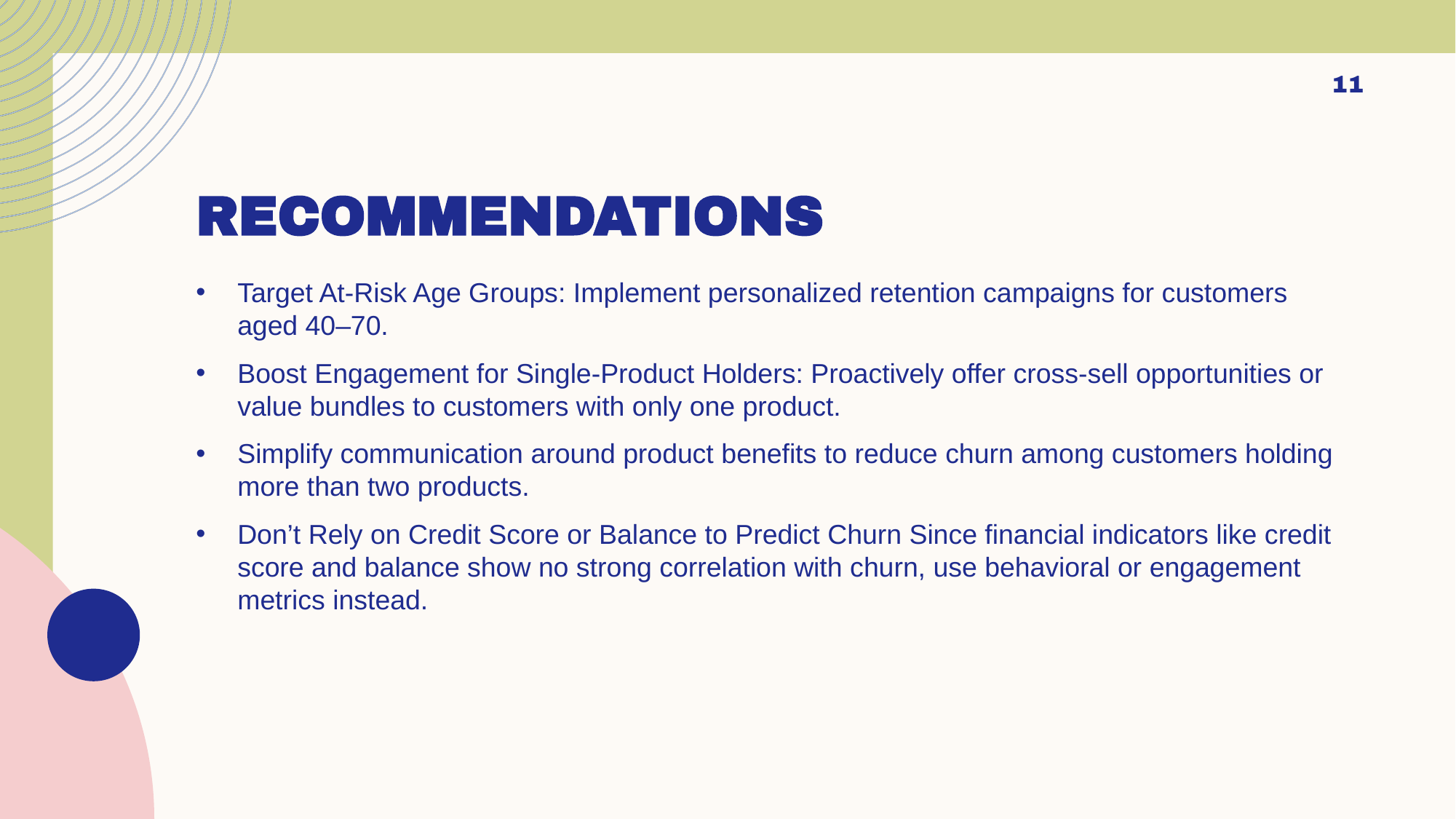

11
# Recommendations
Target At-Risk Age Groups: Implement personalized retention campaigns for customers aged 40–70.
Boost Engagement for Single-Product Holders: Proactively offer cross-sell opportunities or value bundles to customers with only one product.
Simplify communication around product benefits to reduce churn among customers holding more than two products.
Don’t Rely on Credit Score or Balance to Predict Churn Since financial indicators like credit score and balance show no strong correlation with churn, use behavioral or engagement metrics instead.